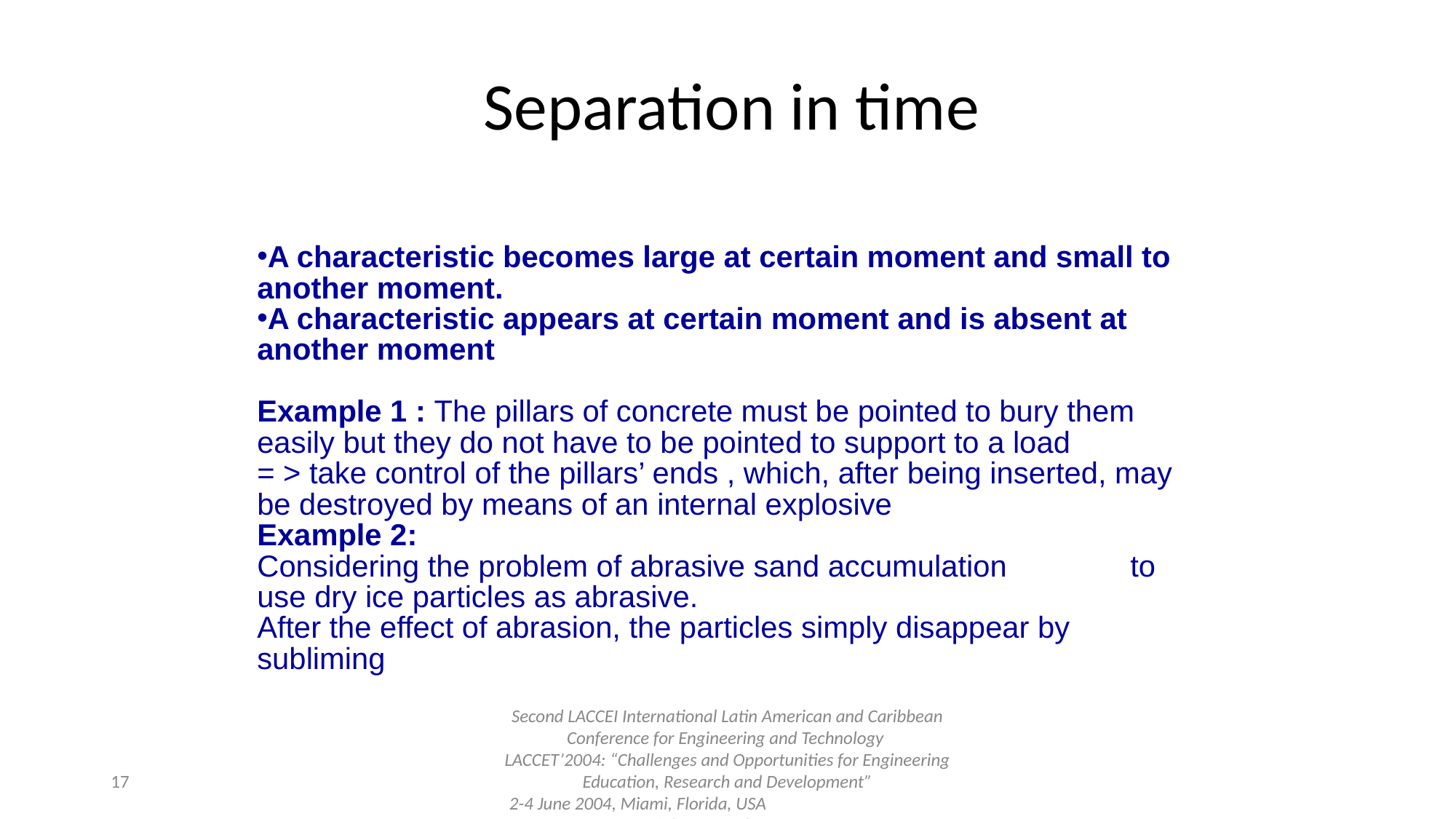

# Separation in time
A characteristic becomes large at certain moment and small to another moment.
A characteristic appears at certain moment and is absent at another moment

Example 1 : The pillars of concrete must be pointed to bury them easily but they do not have to be pointed to support to a load
= > take control of the pillars’ ends , which, after being inserted, may be destroyed by means of an internal explosive
Example 2:
Considering the problem of abrasive sand accumulation      	to use dry ice particles as abrasive.
After the effect of abrasion, the particles simply disappear by subliming
17
Second LACCEI International Latin American and Caribbean Conference for Engineering and Technology
LACCET’2004: “Challenges and Opportunities for Engineering Education, Research and Development”
2-4 June 2004, Miami, Florida, USA		Copyright Dr. Noel Leon-ITESM